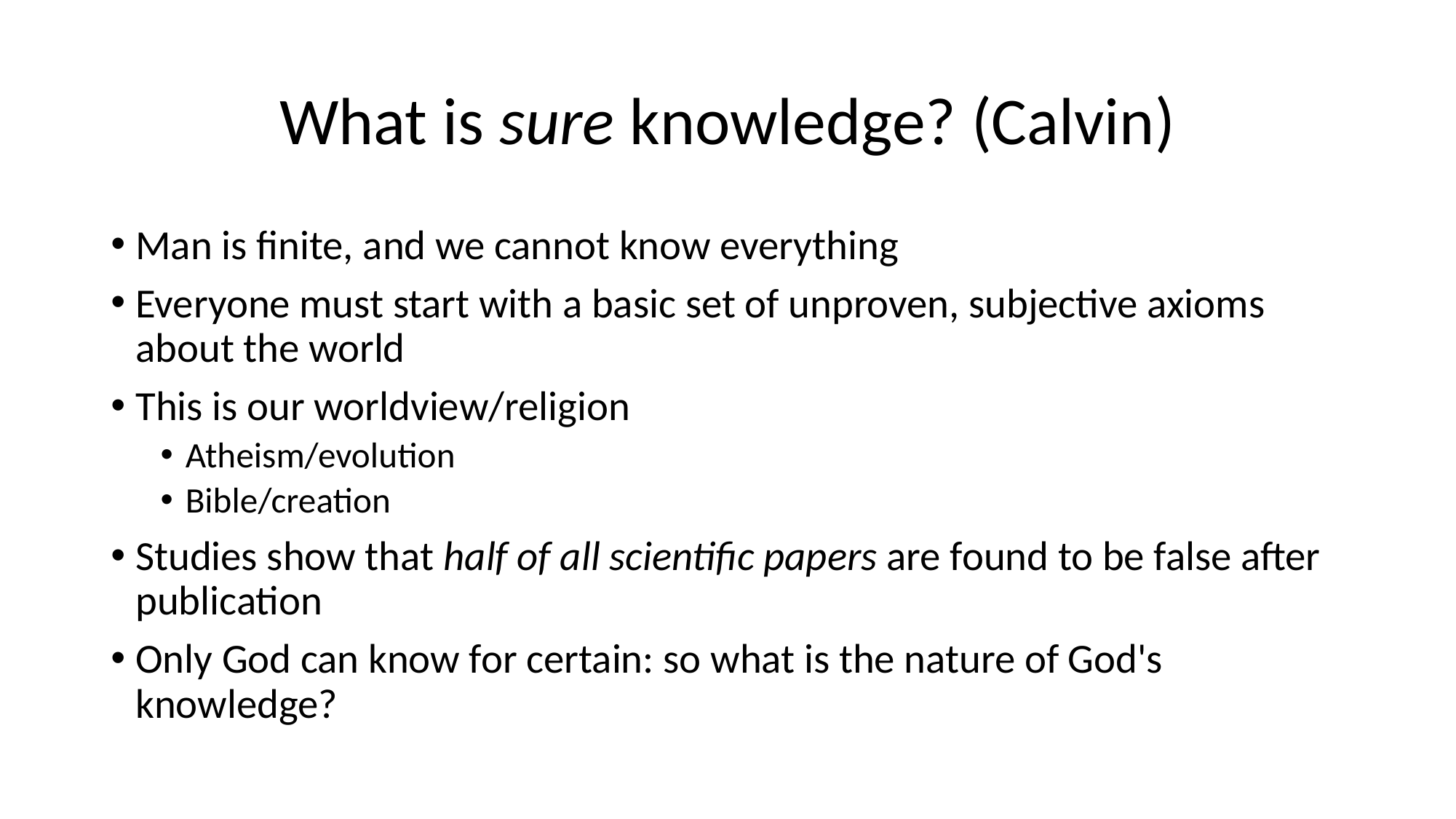

# What is sure knowledge? (Calvin)
Man is finite, and we cannot know everything
Everyone must start with a basic set of unproven, subjective axioms about the world
This is our worldview/religion
Atheism/evolution
Bible/creation
Studies show that half of all scientific papers are found to be false after publication
Only God can know for certain: so what is the nature of God's knowledge?